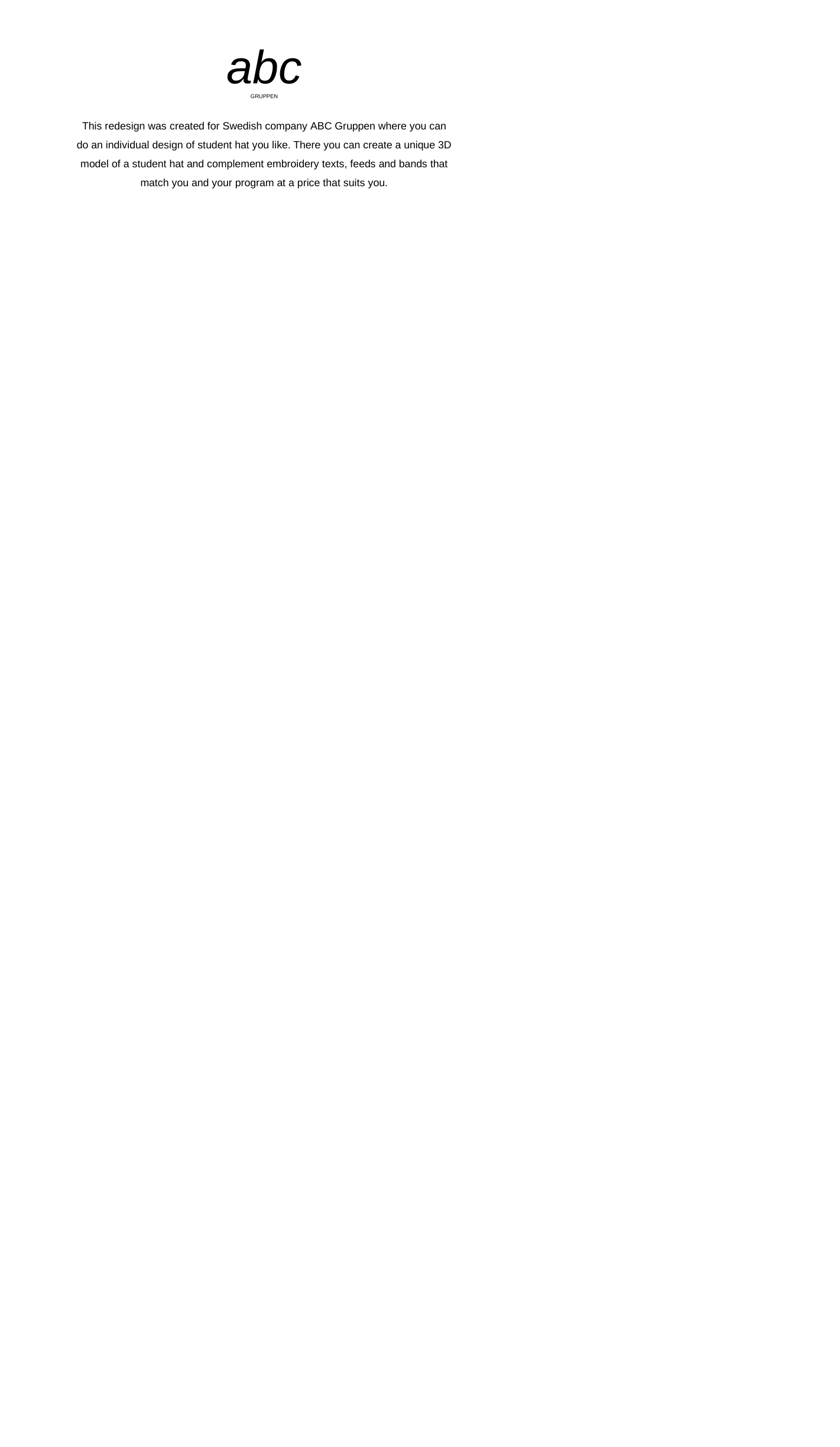

abc
GRUPPEN
This redesign was created for Swedish company ABC Gruppen where you can do an individual design of student hat you like. There you can create a unique 3D model of a student hat and complement embroidery texts, feeds and bands that match you and your program at a price that suits you.